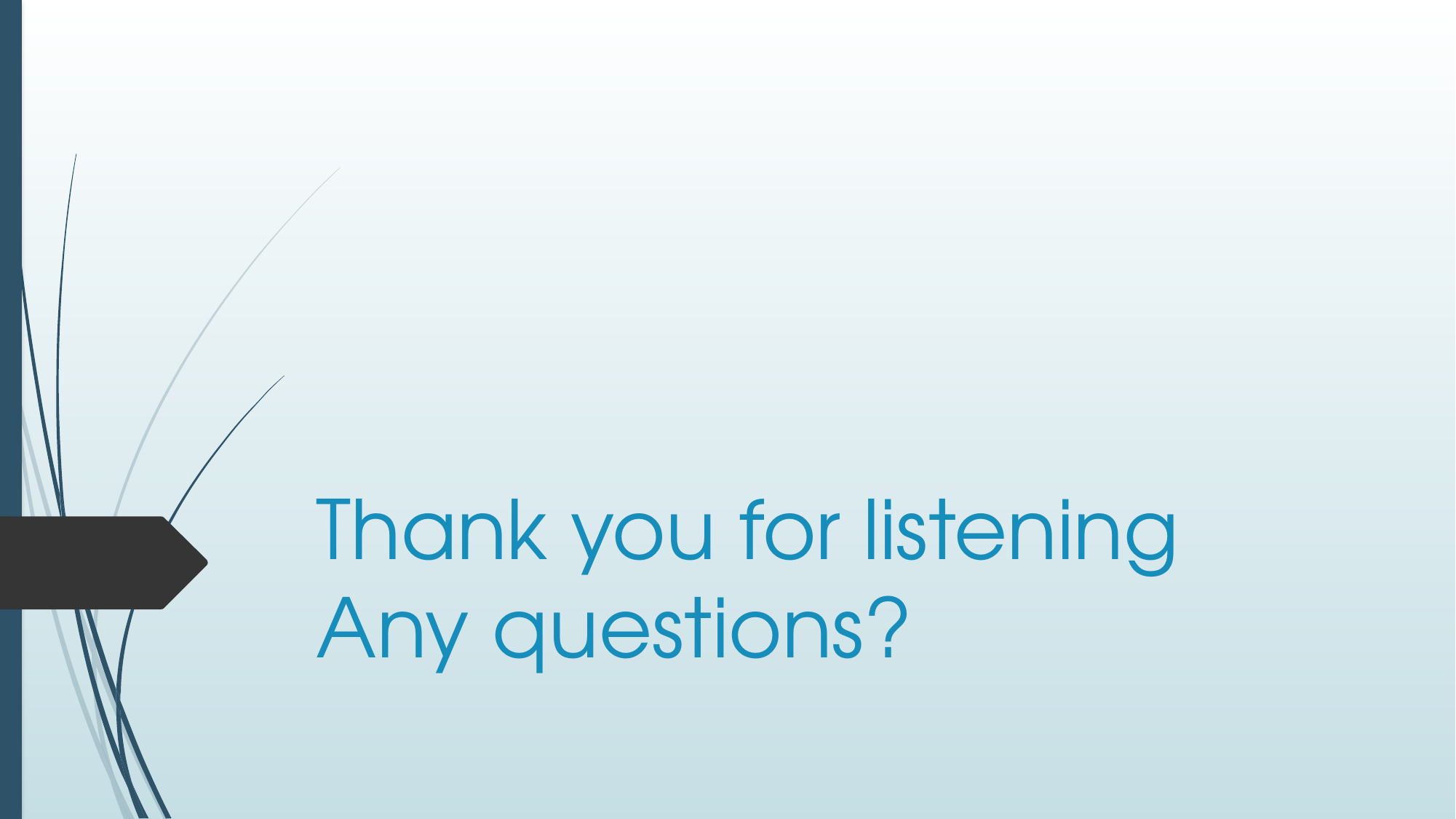

# Thank you for listening Any questions?